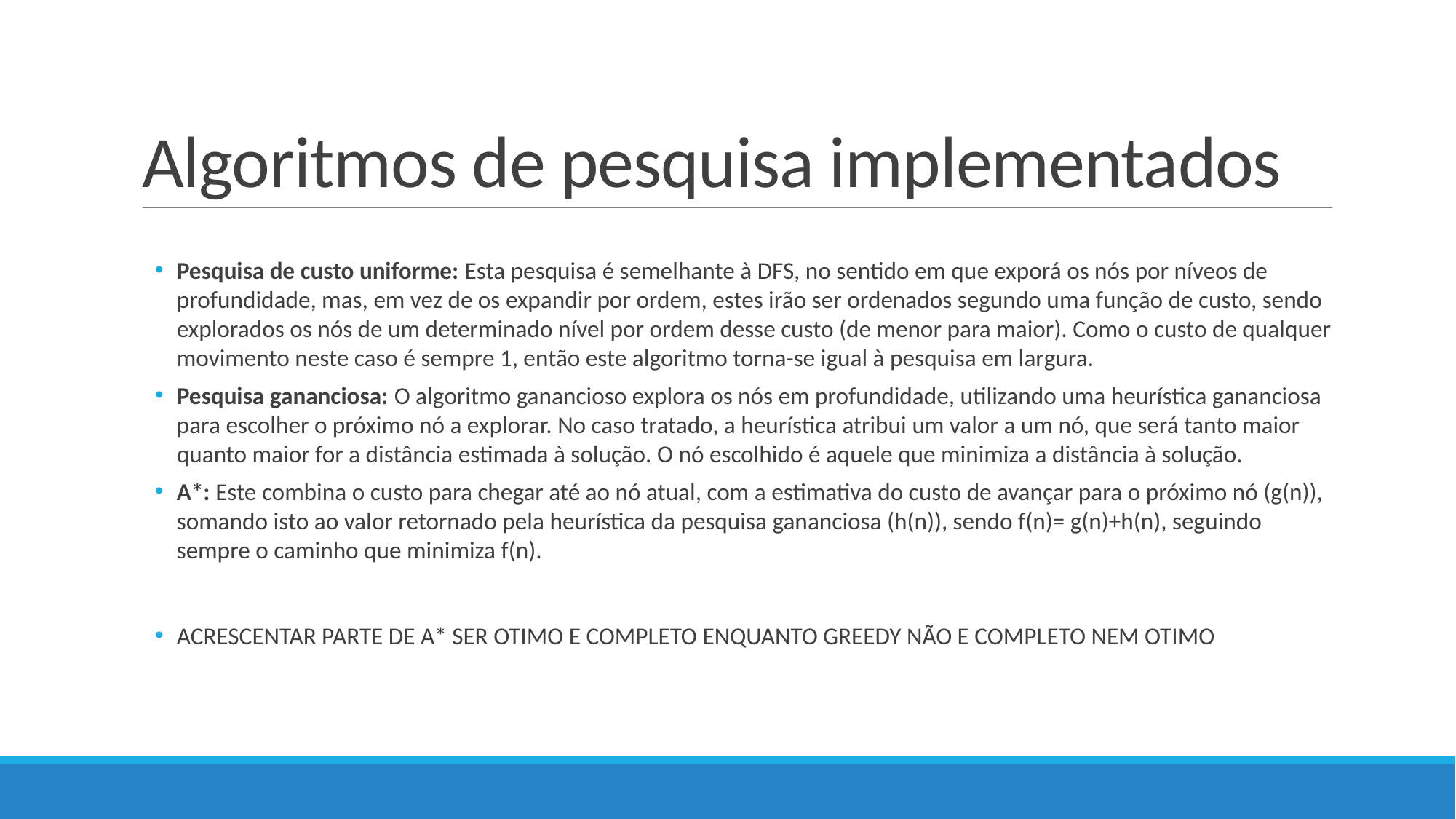

# Algoritmos de pesquisa implementados
Pesquisa de custo uniforme: Esta pesquisa é semelhante à DFS, no sentido em que exporá os nós por níveos de profundidade, mas, em vez de os expandir por ordem, estes irão ser ordenados segundo uma função de custo, sendo explorados os nós de um determinado nível por ordem desse custo (de menor para maior). Como o custo de qualquer movimento neste caso é sempre 1, então este algoritmo torna-se igual à pesquisa em largura.
Pesquisa gananciosa: O algoritmo ganancioso explora os nós em profundidade, utilizando uma heurística gananciosa para escolher o próximo nó a explorar. No caso tratado, a heurística atribui um valor a um nó, que será tanto maior quanto maior for a distância estimada à solução. O nó escolhido é aquele que minimiza a distância à solução.
A*: Este combina o custo para chegar até ao nó atual, com a estimativa do custo de avançar para o próximo nó (g(n)), somando isto ao valor retornado pela heurística da pesquisa gananciosa (h(n)), sendo f(n)= g(n)+h(n), seguindo sempre o caminho que minimiza f(n).

ACRESCENTAR PARTE DE A* SER OTIMO E COMPLETO ENQUANTO GREEDY NÃO E COMPLETO NEM OTIMO